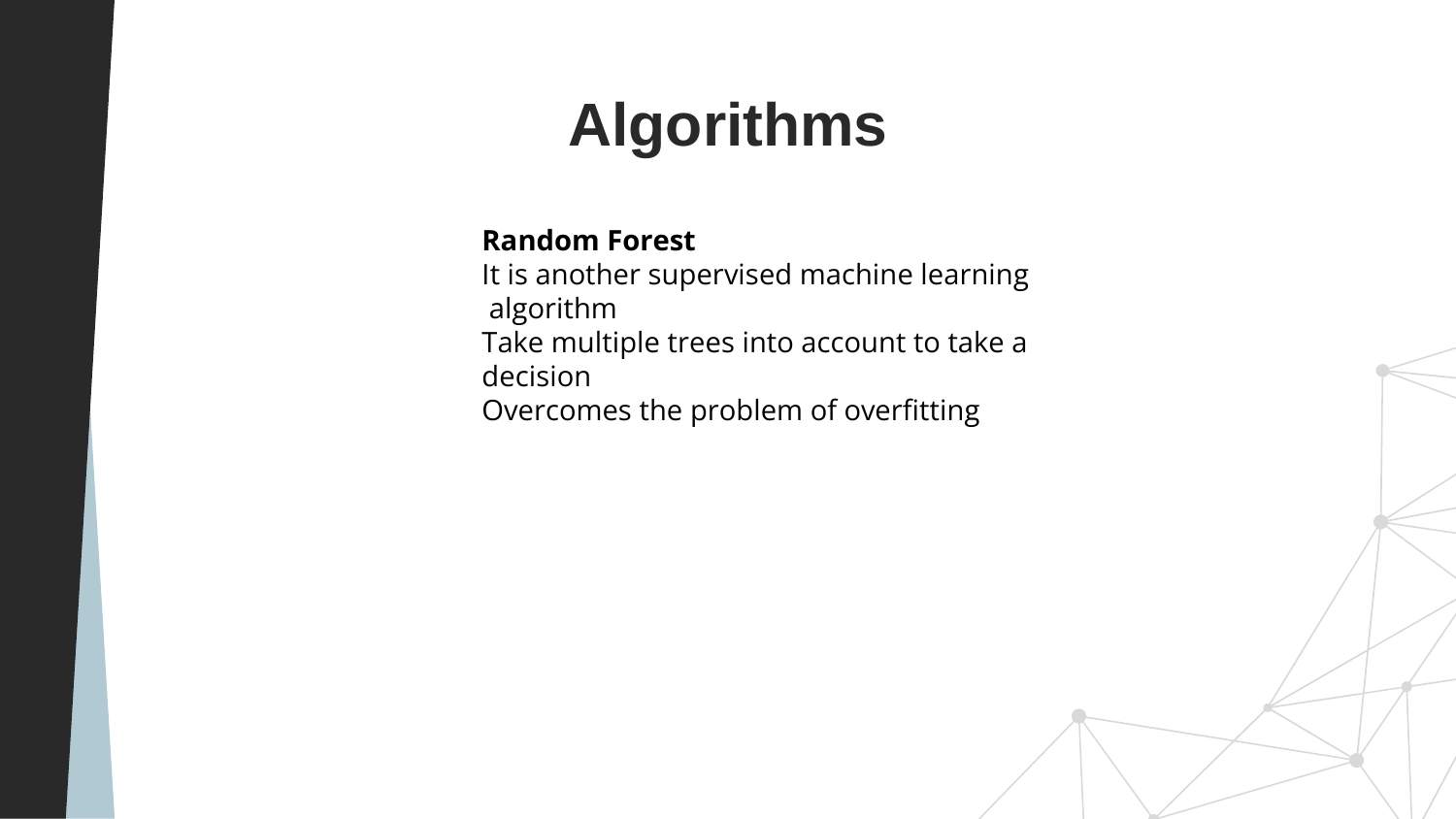

# Algorithms
Random Forest
It is another supervised machine learning
 algorithm
Take multiple trees into account to take a decision
Overcomes the problem of overfitting